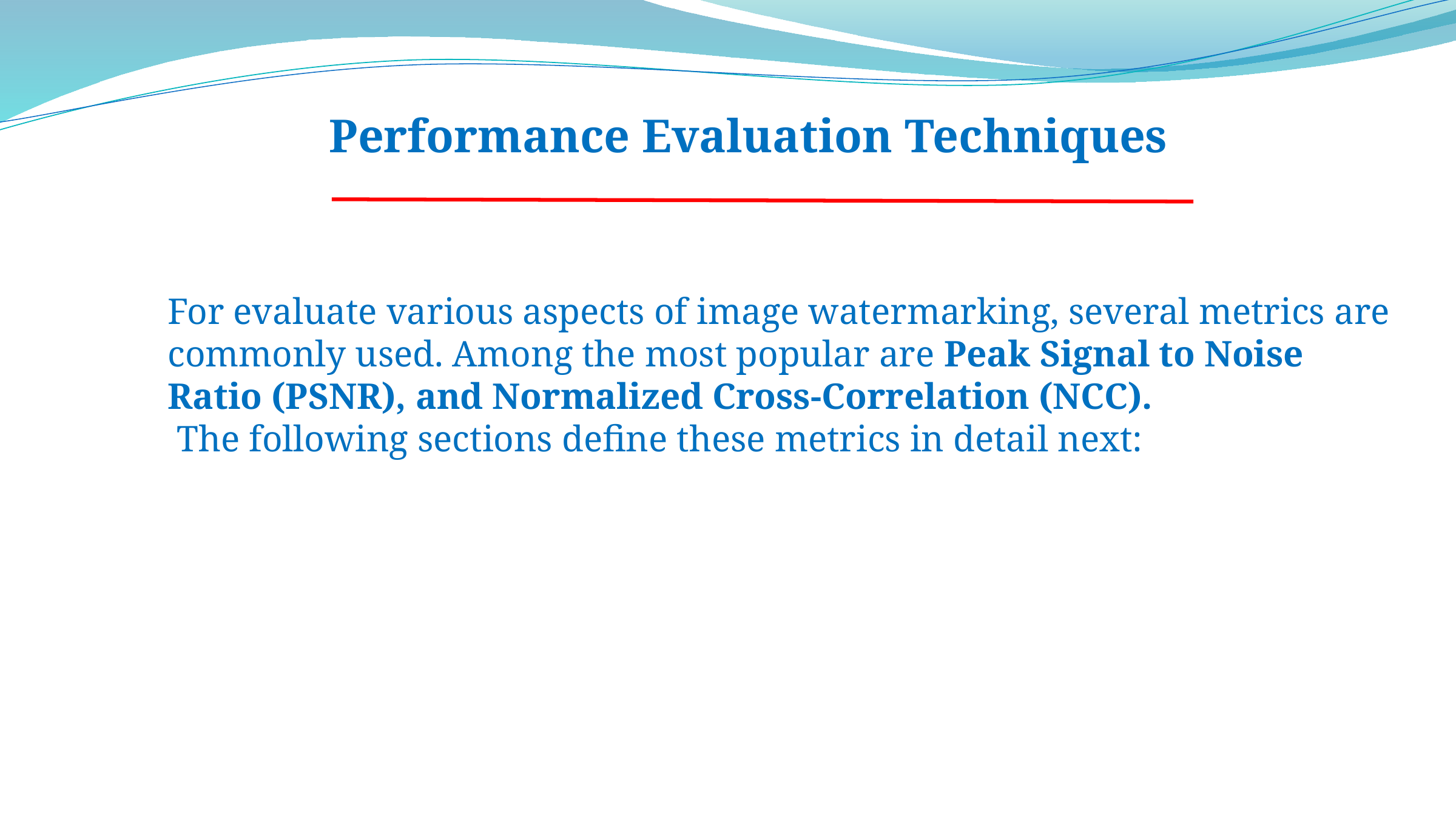

Performance Evaluation Techniques
For evaluate various aspects of image watermarking, several metrics are commonly used. Among the most popular are Peak Signal to Noise Ratio (PSNR), and Normalized Cross-Correlation (NCC).
 The following sections define these metrics in detail next: